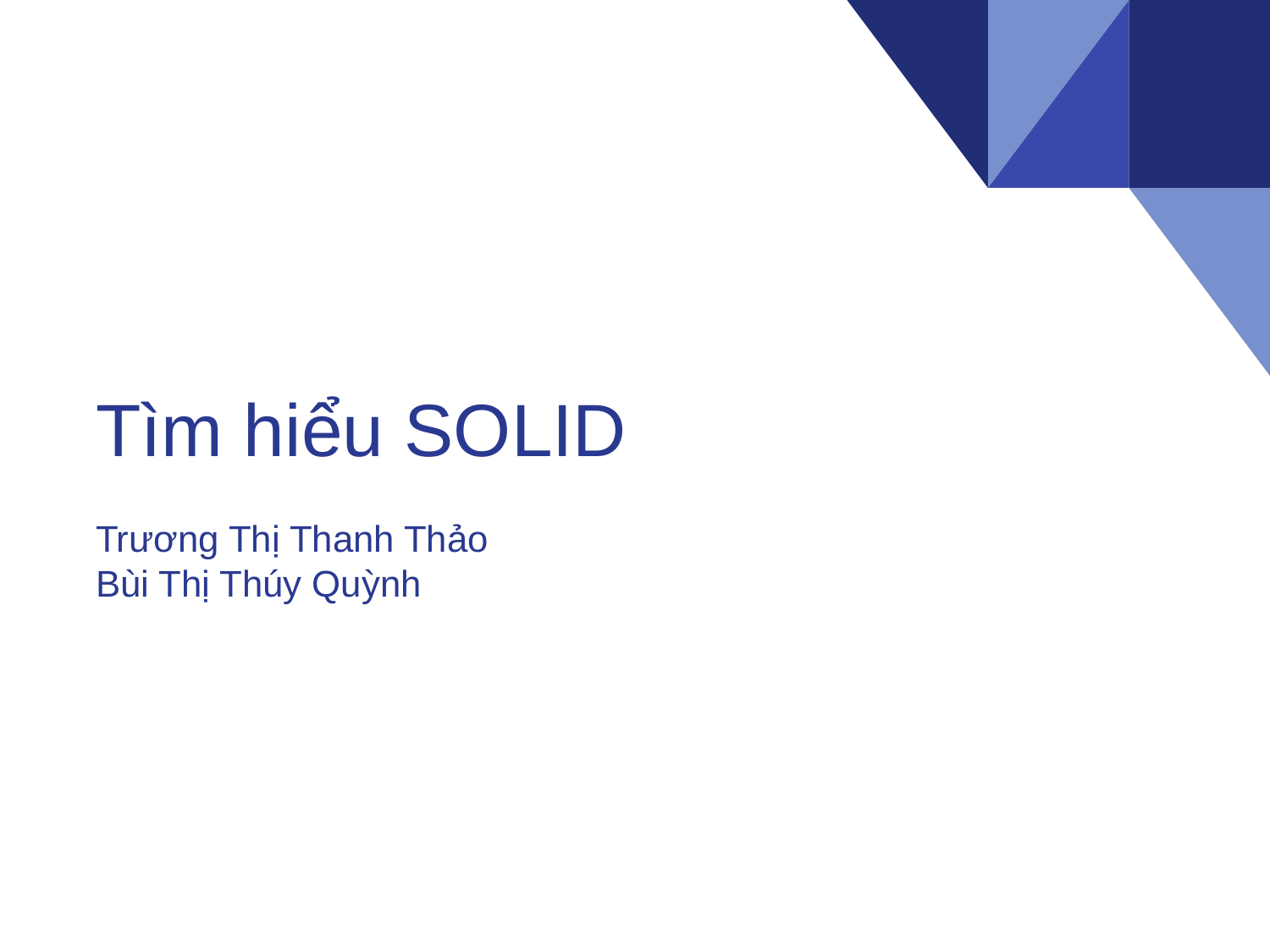

# Tìm hiểu SOLID
Trương Thị Thanh Thảo
Bùi Thị Thúy Quỳnh